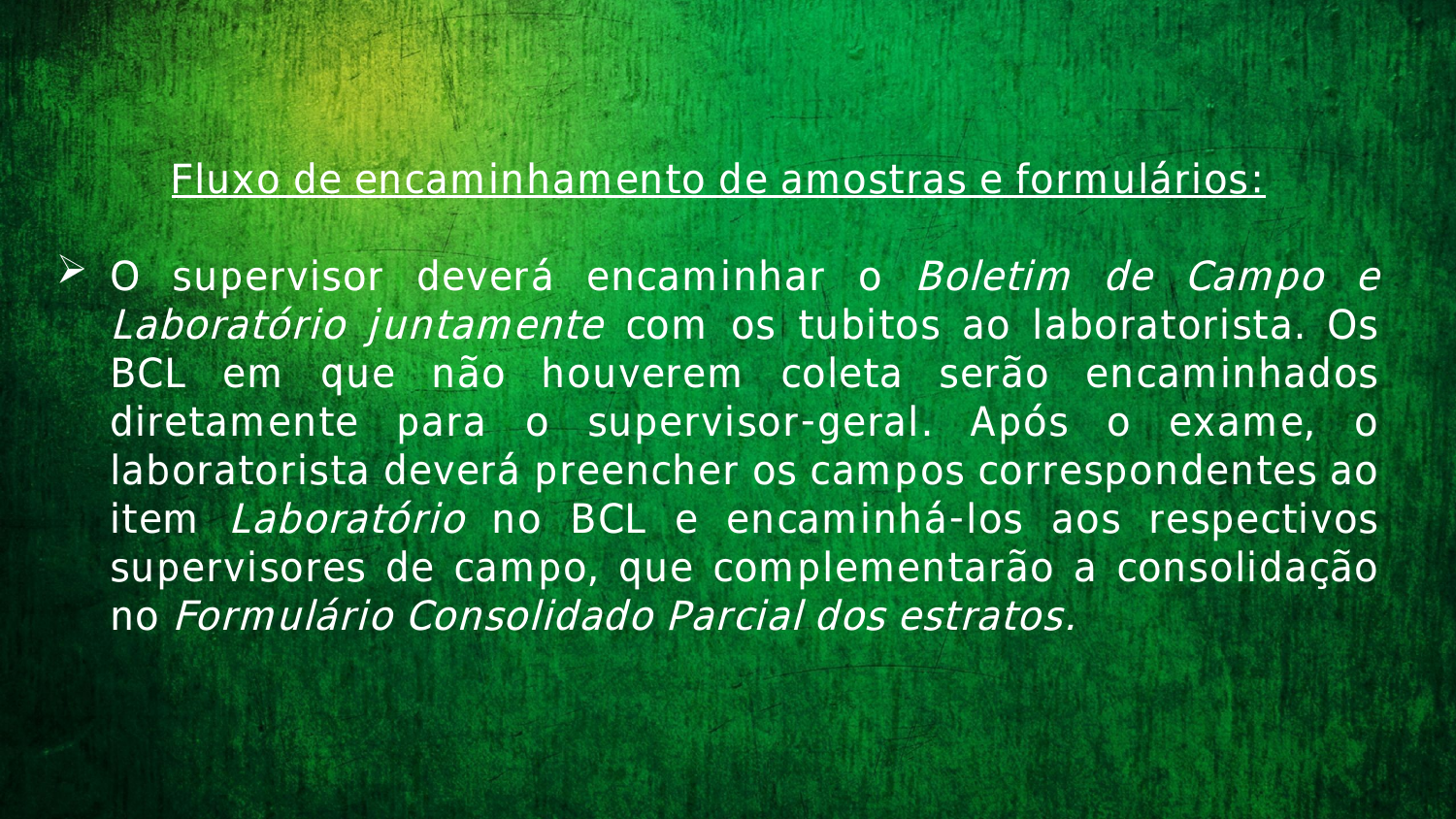

Fluxo de encaminhamento de amostras e formulários:

O supervisor deverá encaminhar o Boletim de Campo e Laboratório juntamente com os tubitos ao laboratorista. Os BCL em que não houverem coleta serão encaminhados diretamente para o supervisor-geral. Após o exame, o laboratorista deverá preencher os campos correspondentes ao item Laboratório no BCL e encaminhá-los aos respectivos supervisores de campo, que complementarão a consolidação no Formulário Consolidado Parcial dos estratos.